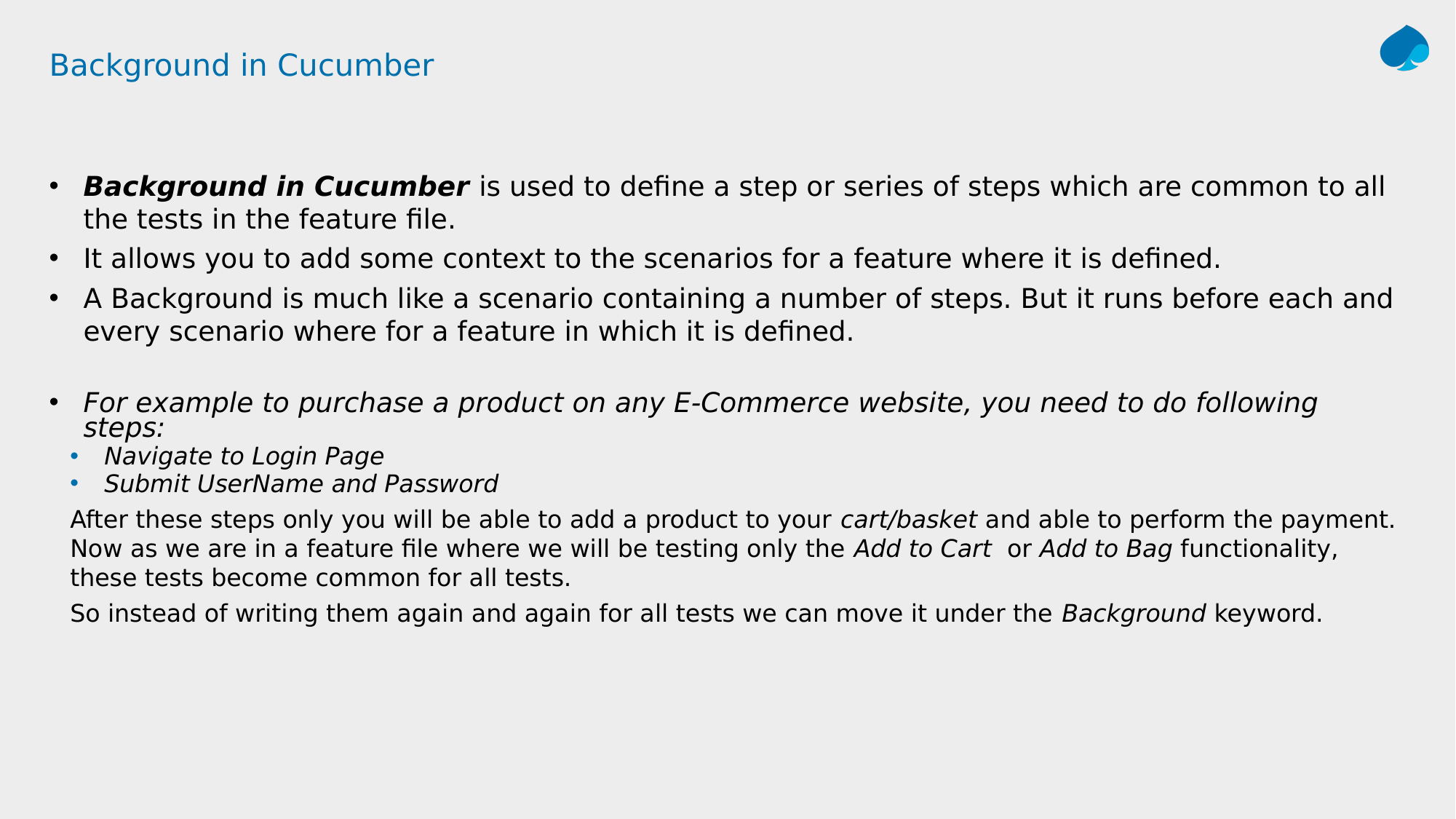

# Background in Cucumber
Background in Cucumber is used to define a step or series of steps which are common to all the tests in the feature file.
It allows you to add some context to the scenarios for a feature where it is defined.
A Background is much like a scenario containing a number of steps. But it runs before each and every scenario where for a feature in which it is defined.

For example to purchase a product on any E-Commerce website, you need to do following steps:
Navigate to Login Page
Submit UserName and Password
After these steps only you will be able to add a product to your cart/basket and able to perform the payment. Now as we are in a feature file where we will be testing only the Add to Cart  or Add to Bag functionality, these tests become common for all tests.
So instead of writing them again and again for all tests we can move it under the Background keyword.